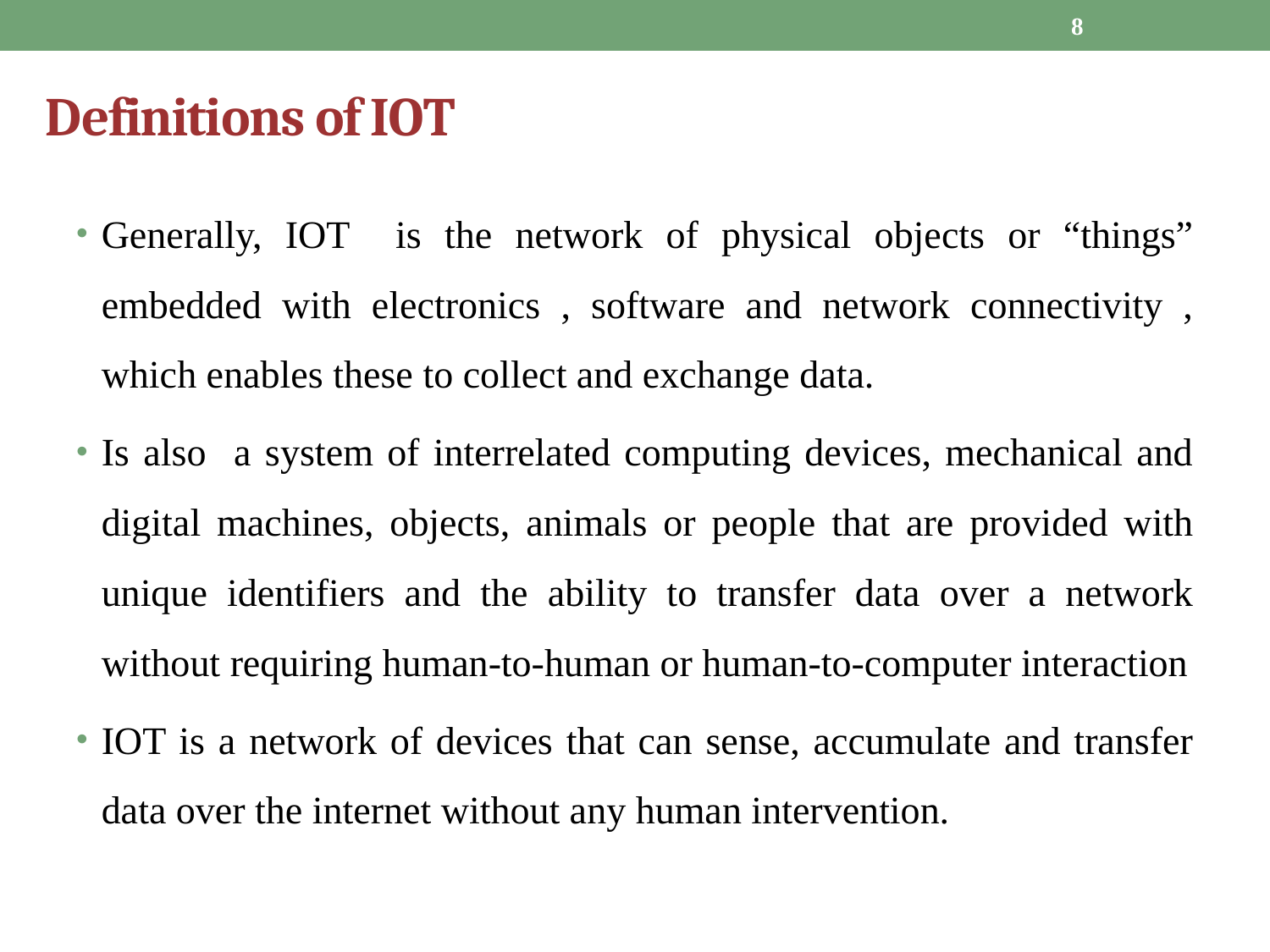

8
# Definitions of IOT
Generally, IOT  is the network of physical objects or “things” embedded with electronics , software and network connectivity , which enables these to collect and exchange data.
Is also  a system of interrelated computing devices, mechanical and digital machines, objects, animals or people that are provided with unique identifiers and the ability to transfer data over a network without requiring human-to-human or human-to-computer interaction
IOT is a network of devices that can sense, accumulate and transfer data over the internet without any human intervention.